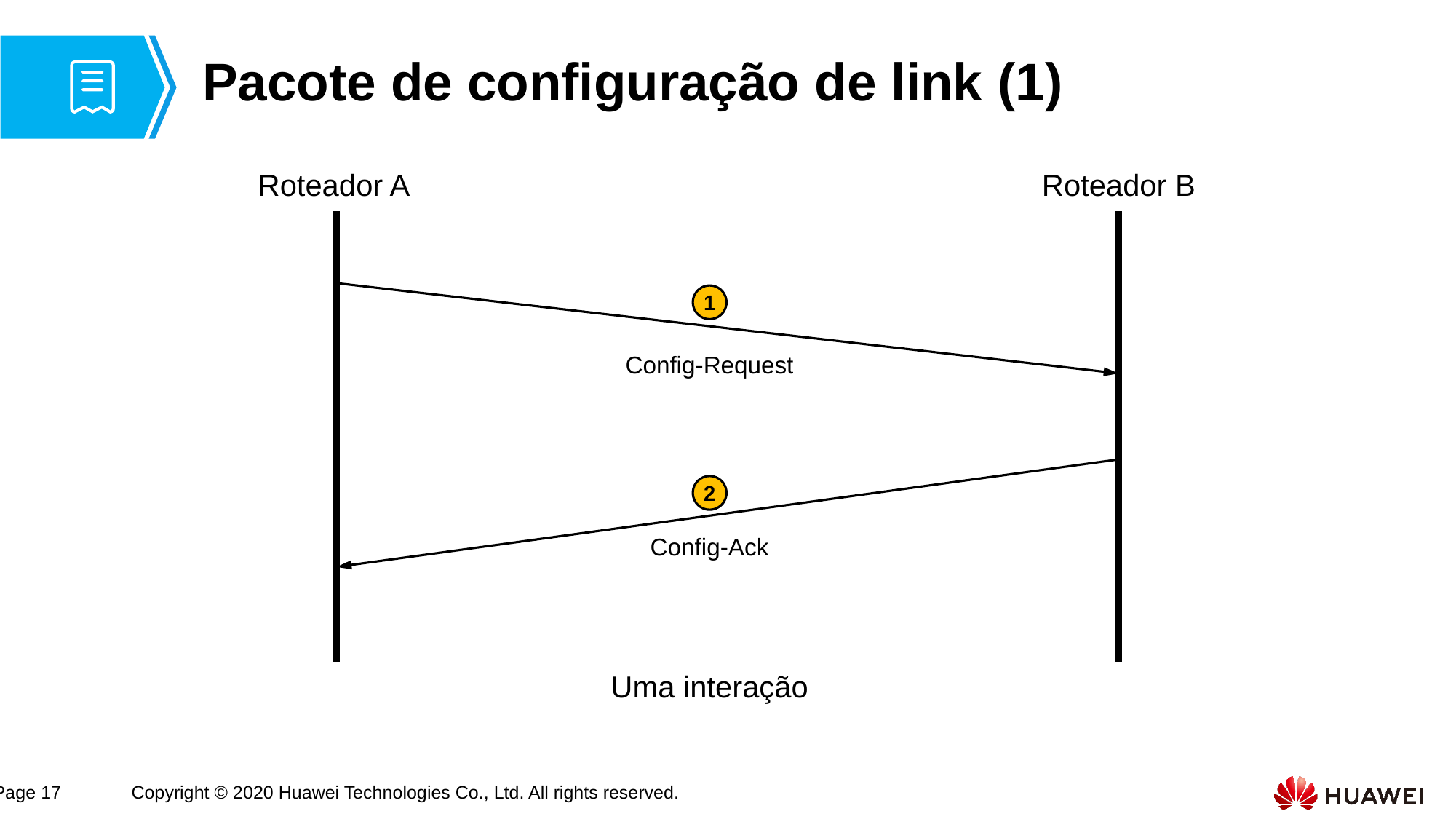

# Pacote de configuração de link (1)
Roteador A

Roteador B

1
Config-Request
2
Config-Ack
Uma interação